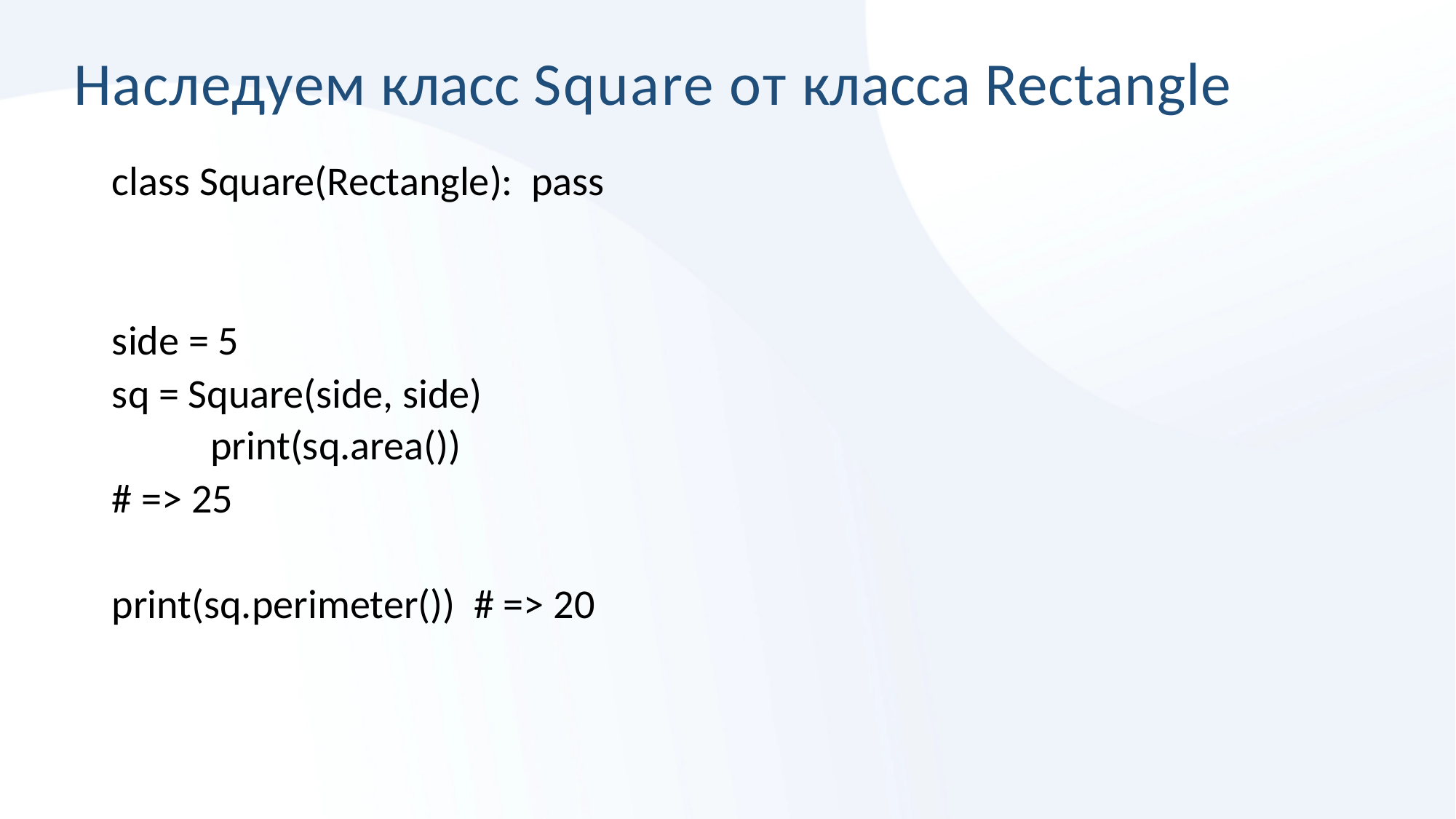

# Наследуем класс Square от класса Rectangle
class Square(Rectangle):  pass

side = 5
sq = Square(side, side)  print(sq.area())
# => 25

print(sq.perimeter())  # => 20